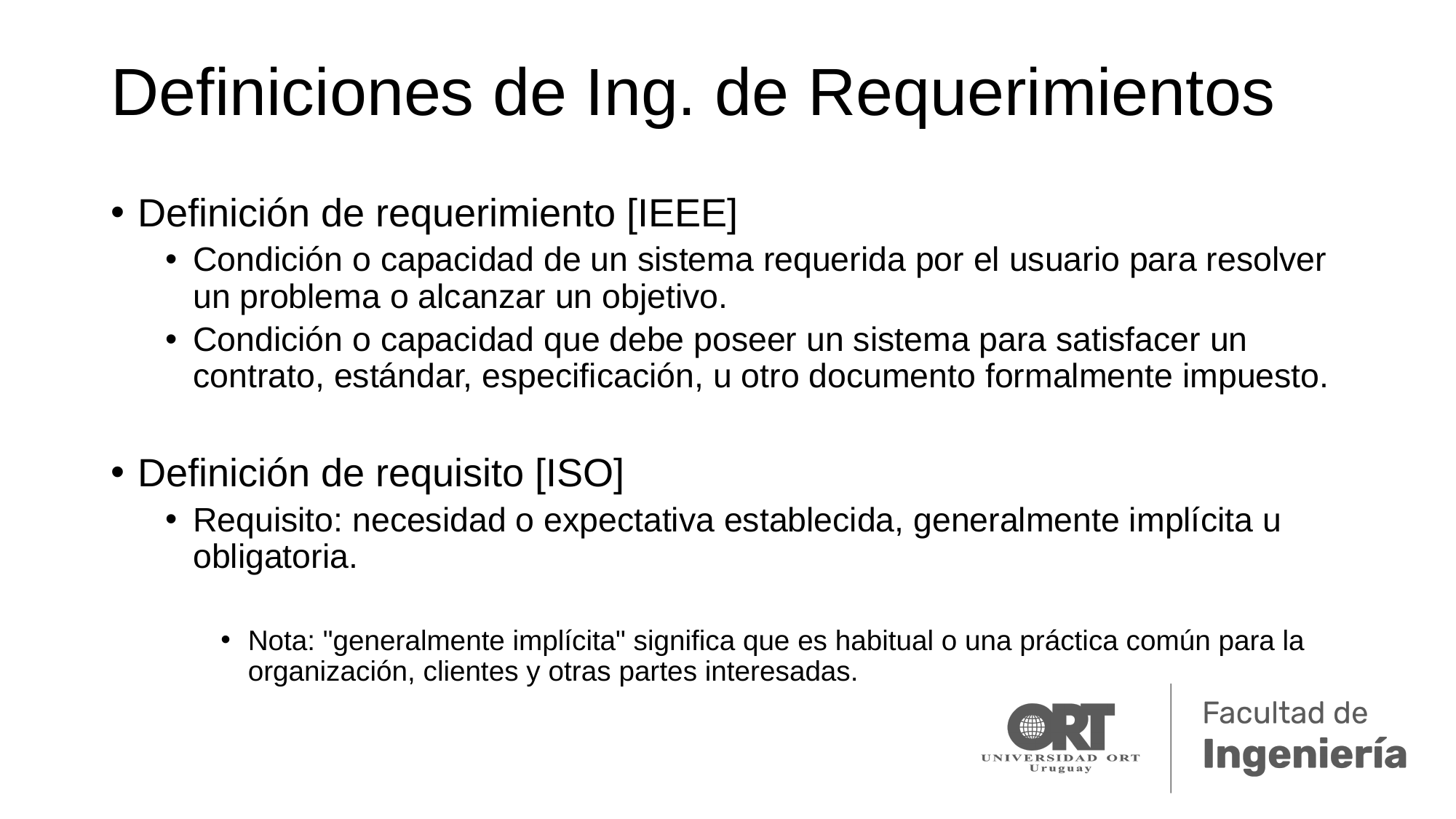

# Definiciones de Ing. de Requerimientos
Definición de requerimiento [IEEE]
Condición o capacidad de un sistema requerida por el usuario para resolver un problema o alcanzar un objetivo.
Condición o capacidad que debe poseer un sistema para satisfacer un contrato, estándar, especificación, u otro documento formalmente impuesto.

Definición de requisito [ISO]
Requisito: necesidad o expectativa establecida, generalmente implícita u obligatoria.

Nota: "generalmente implícita" significa que es habitual o una práctica común para la organización, clientes y otras partes interesadas.